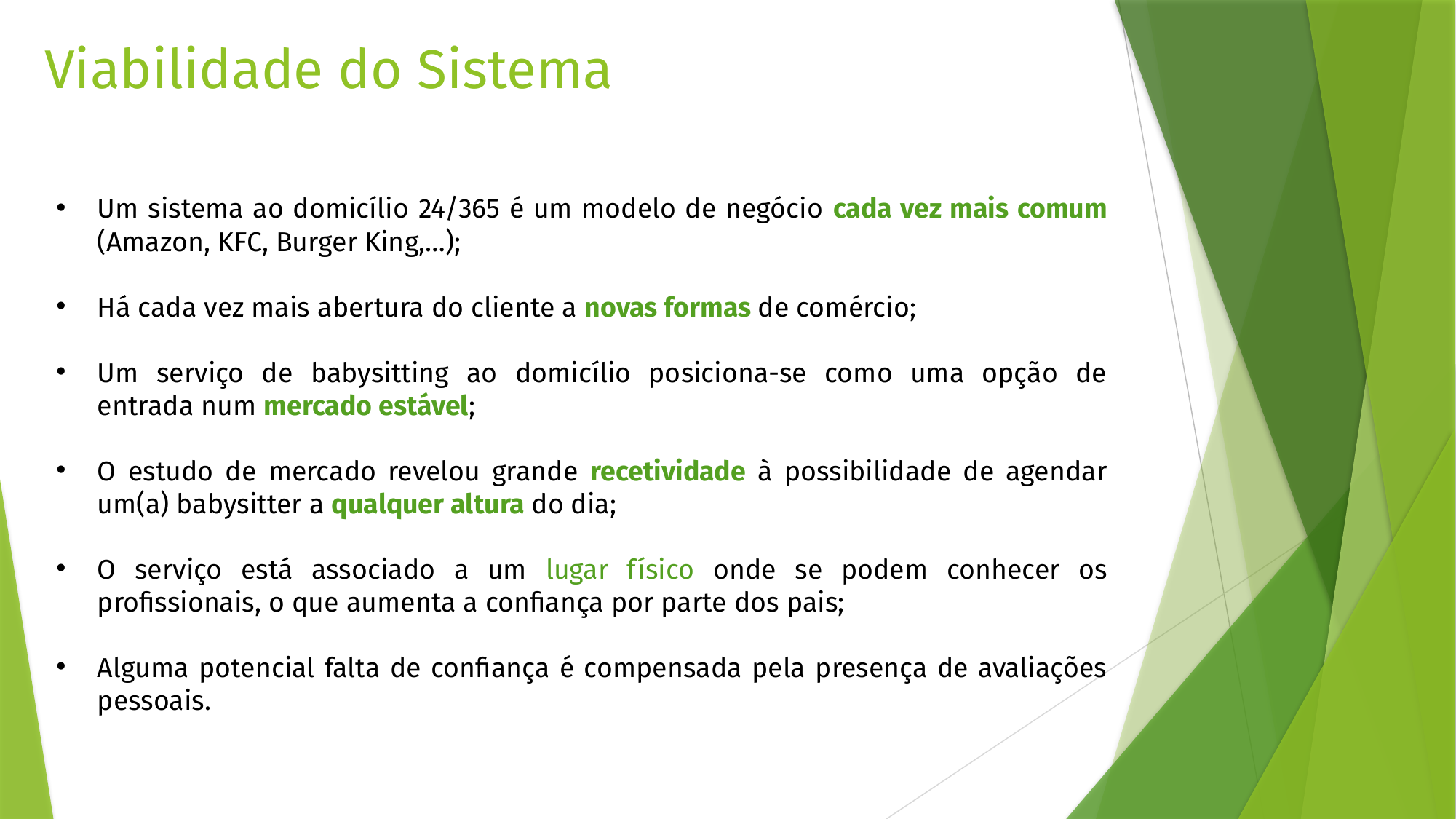

Viabilidade do Sistema
Um sistema ao domicílio 24/365 é um modelo de negócio cada vez mais comum (Amazon, KFC, Burger King,…);

Há cada vez mais abertura do cliente a novas formas de comércio;

Um serviço de babysitting ao domicílio posiciona-se como uma opção de entrada num mercado estável;

O estudo de mercado revelou grande recetividade à possibilidade de agendar um(a) babysitter a qualquer altura do dia;

O serviço está associado a um lugar físico onde se podem conhecer os profissionais, o que aumenta a confiança por parte dos pais;

Alguma potencial falta de confiança é compensada pela presença de avaliações pessoais.